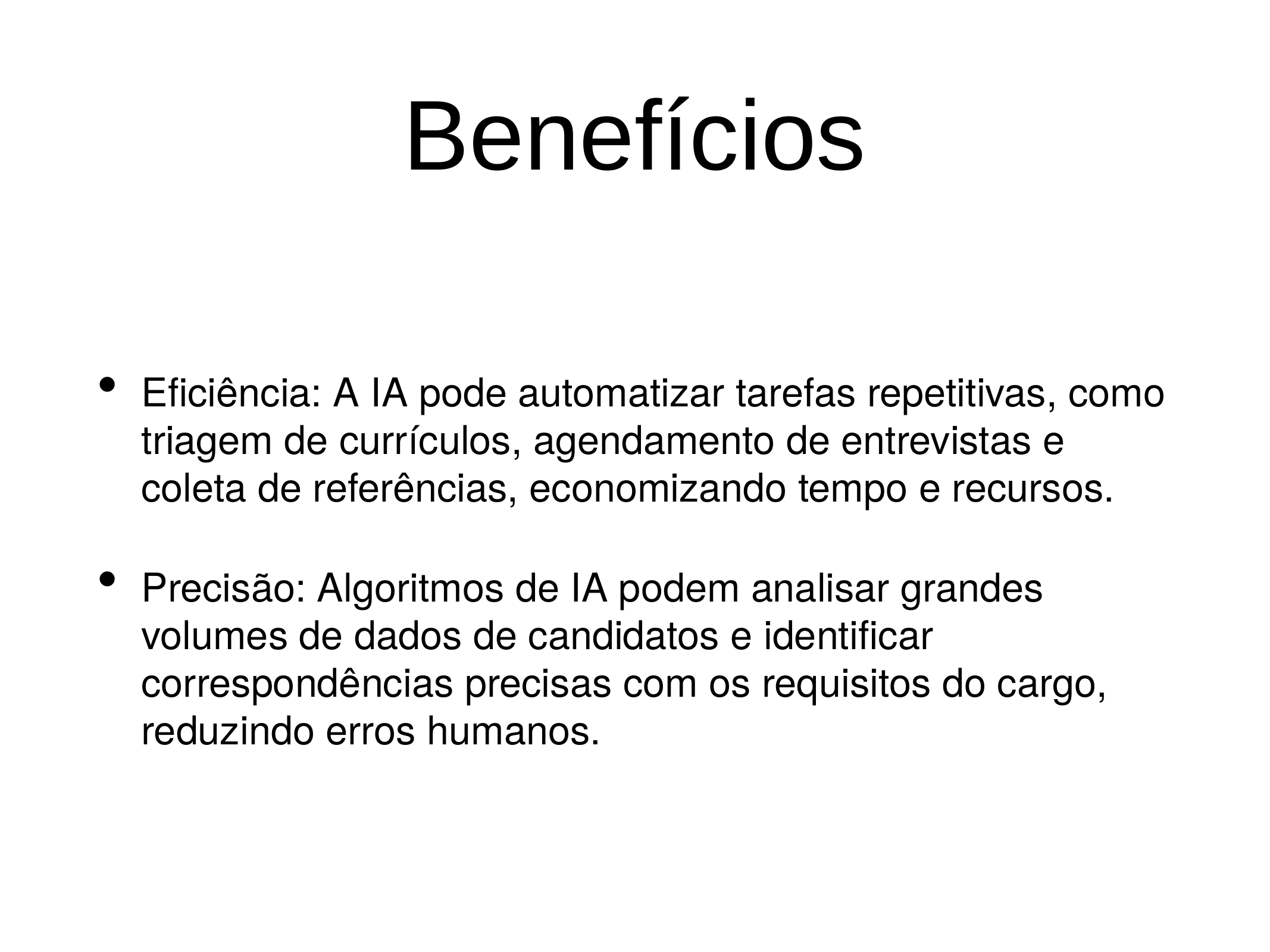

# Benefícios
Eficiência: A IA pode automatizar tarefas repetitivas, como triagem de currículos, agendamento de entrevistas e coleta de referências, economizando tempo e recursos.
Precisão: Algoritmos de IA podem analisar grandes volumes de dados de candidatos e identificar correspondências precisas com os requisitos do cargo, reduzindo erros humanos.